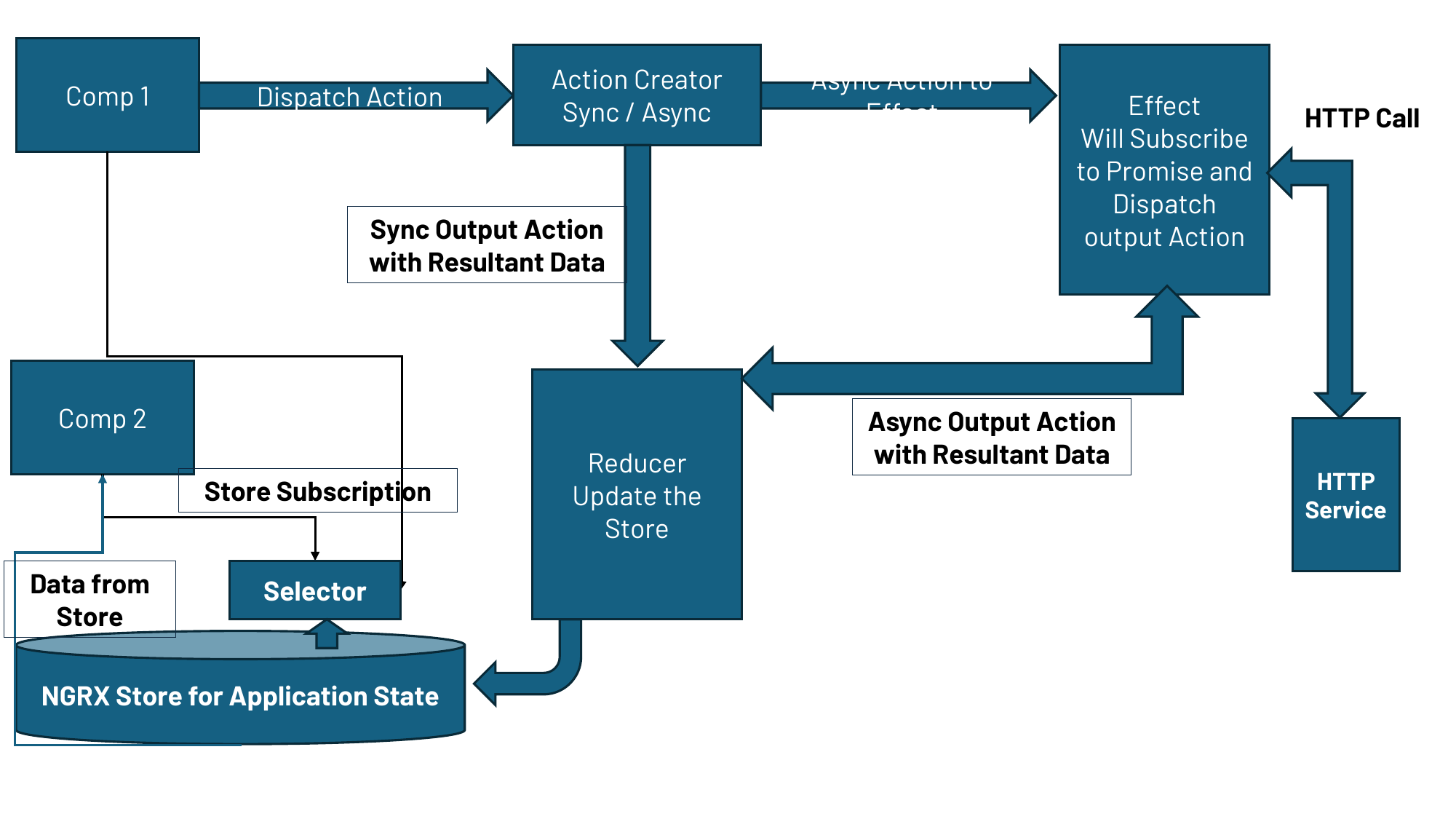

Comp 1
Action Creator
Sync / Async
Effect
Will Subscribe to Promise and Dispatch output Action
Dispatch Action
Async Action to Effect
HTTP Call

Sync Output Action with Resultant Data

Comp 2
Reducer
Update the Store
Async Output Action with Resultant Data
HTTP
Service
Store Subscription
Data from Store
Selector

NGRX Store for Application State